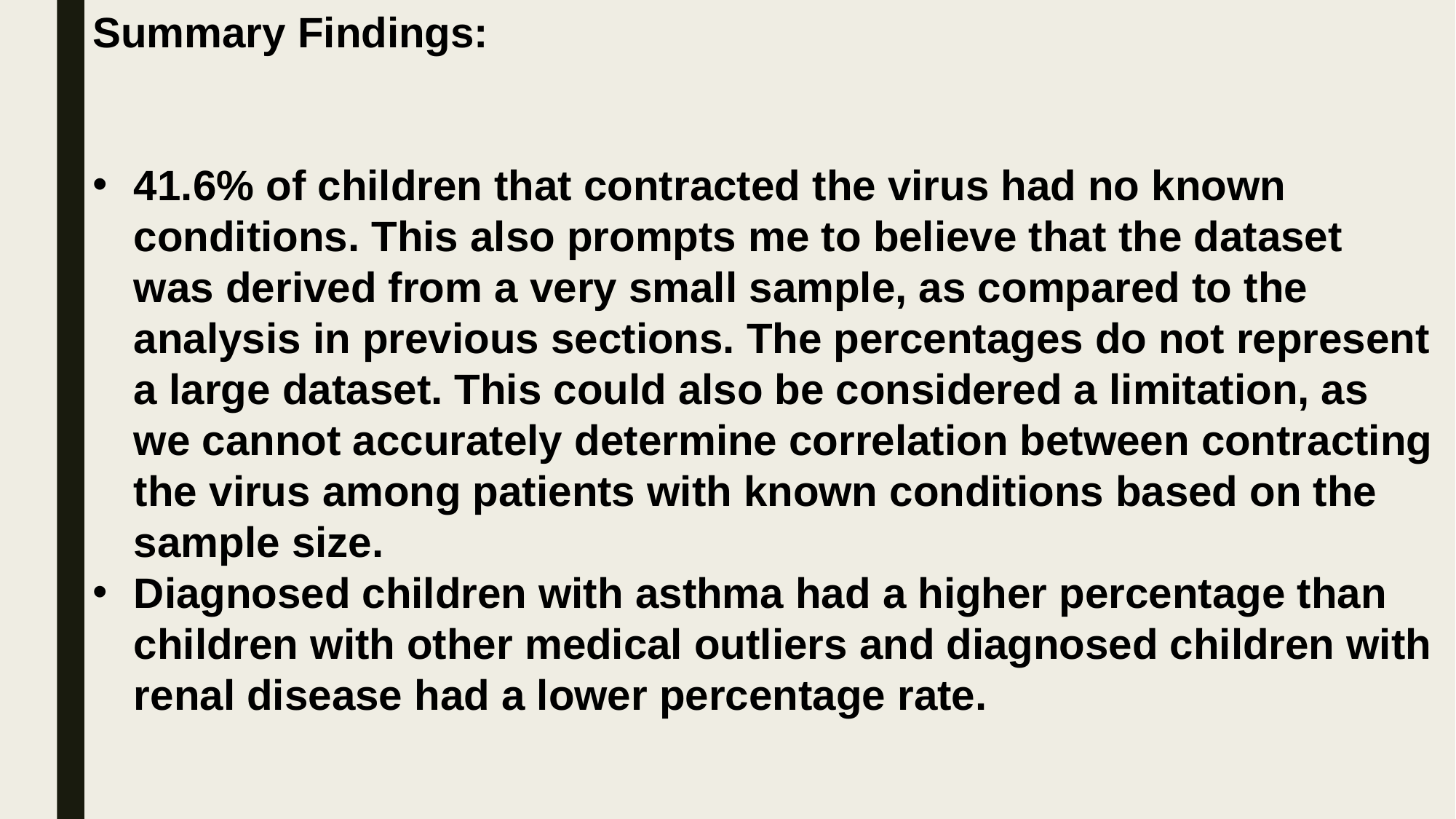

Summary Findings:

41.6% of children that contracted the virus had no known conditions. This also prompts me to believe that the dataset was derived from a very small sample, as compared to the analysis in previous sections. The percentages do not represent a large dataset. This could also be considered a limitation, as we cannot accurately determine correlation between contracting the virus among patients with known conditions based on the sample size.
Diagnosed children with asthma had a higher percentage than children with other medical outliers and diagnosed children with renal disease had a lower percentage rate.